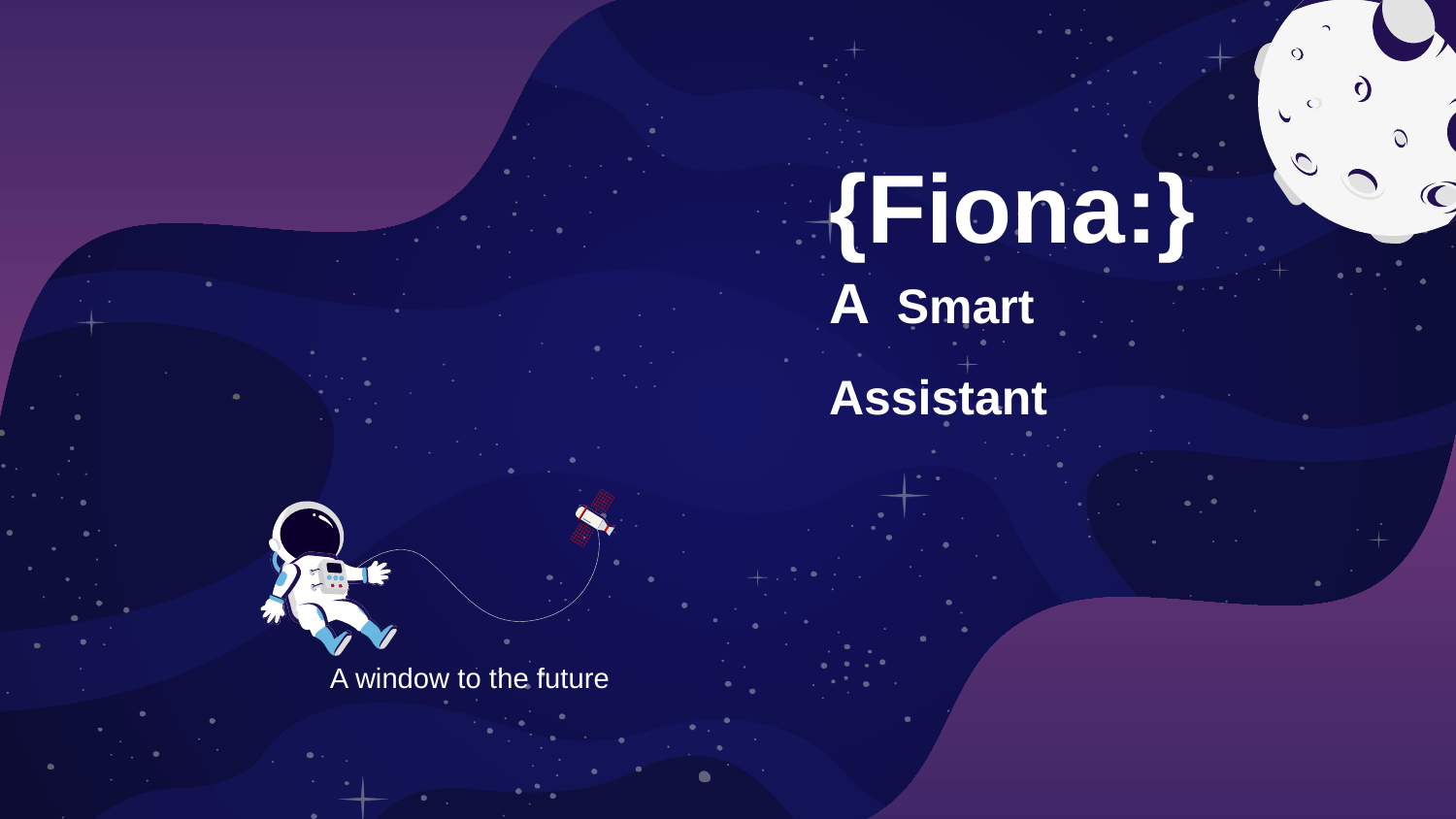

# {Fiona:} A Smart Assistant

A window to the future